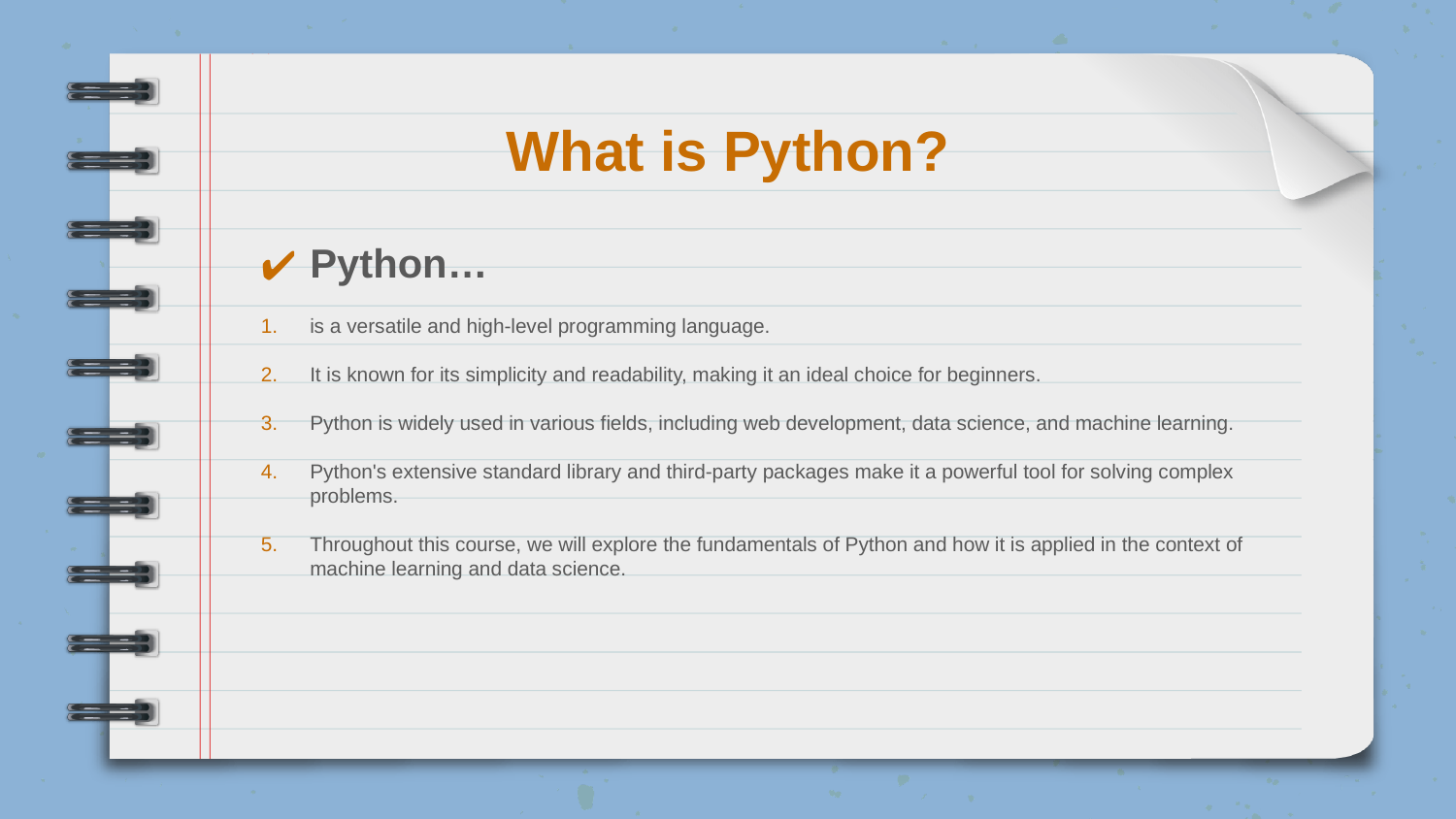

# What is Python?
Python…

is a versatile and high-level programming language.

It is known for its simplicity and readability, making it an ideal choice for beginners.

Python is widely used in various fields, including web development, data science, and machine learning.

Python's extensive standard library and third-party packages make it a powerful tool for solving complex problems.

Throughout this course, we will explore the fundamentals of Python and how it is applied in the context of machine learning and data science.